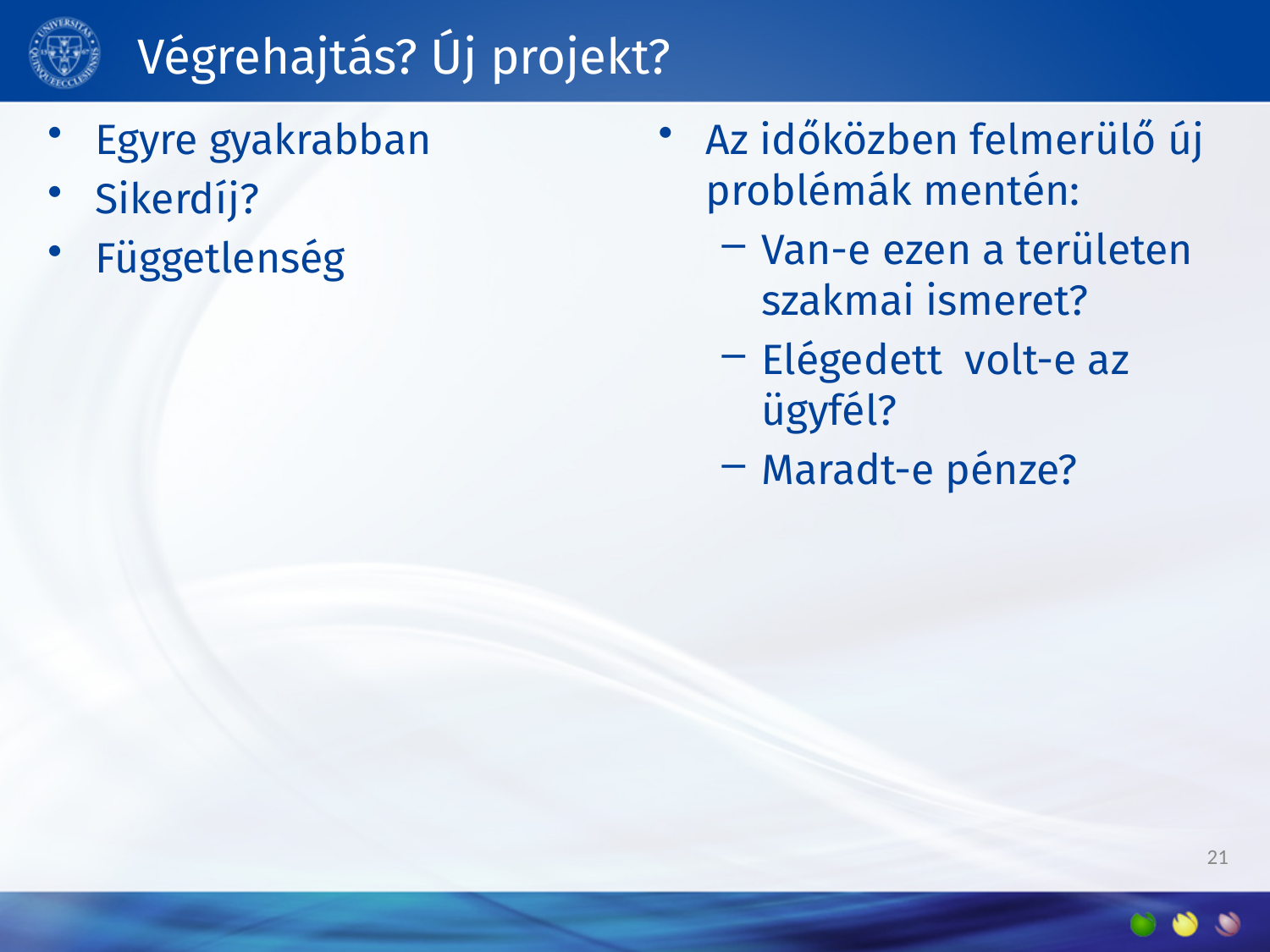

21
# Végrehajtás? Új projekt?
Egyre gyakrabban
Sikerdíj?
Függetlenség
Az időközben felmerülő új problémák mentén:
Van-e ezen a területen szakmai ismeret?
Elégedett  volt-e az ügyfél?
Maradt-e pénze?